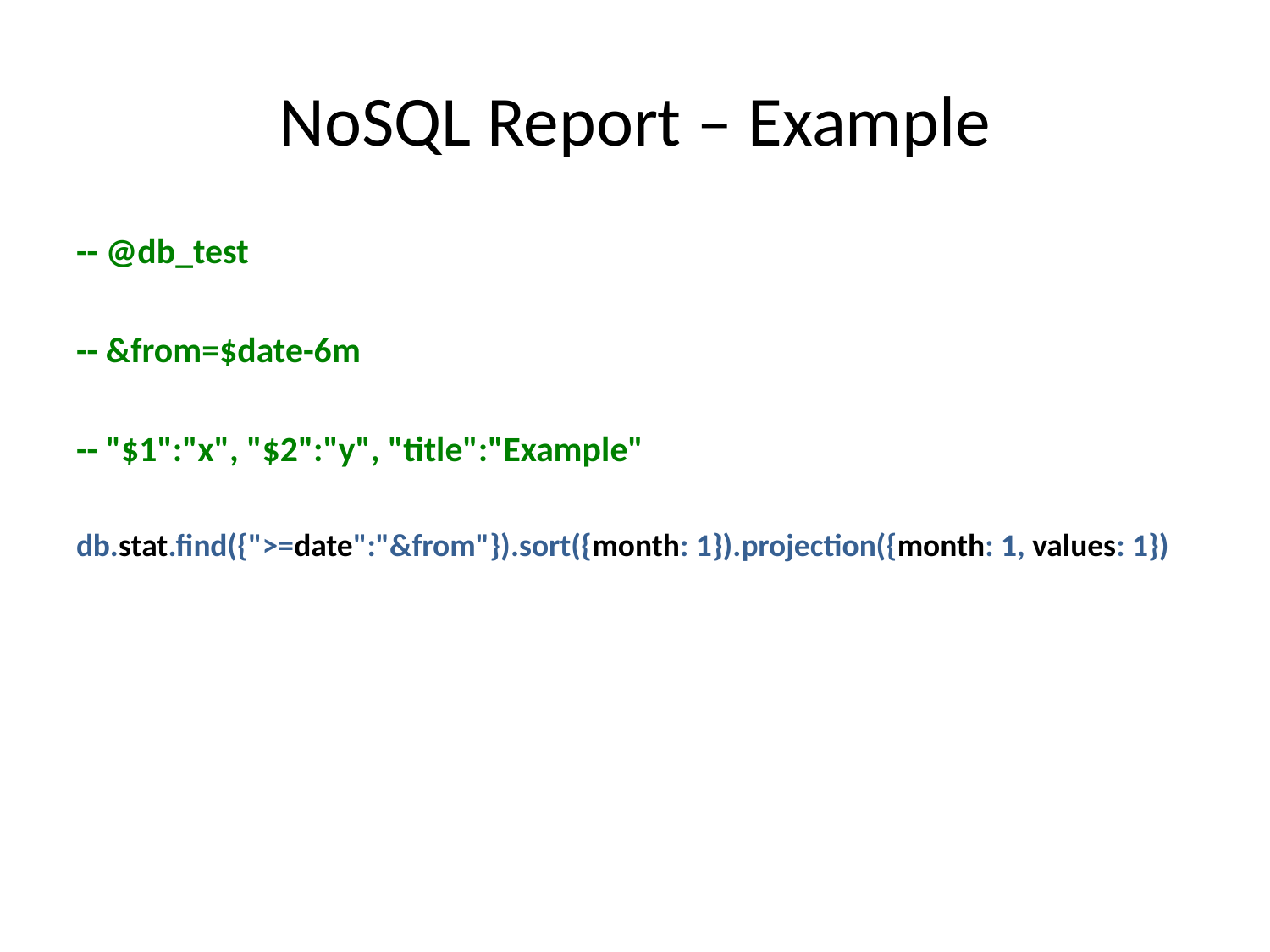

# NoSQL Report – Example
-- @db_test

-- &from=$date-6m

-- "$1":"x", "$2":"y", "title":"Example"

db.stat.find({">=date":"&from"}).sort({month: 1}).projection({month: 1, values: 1})